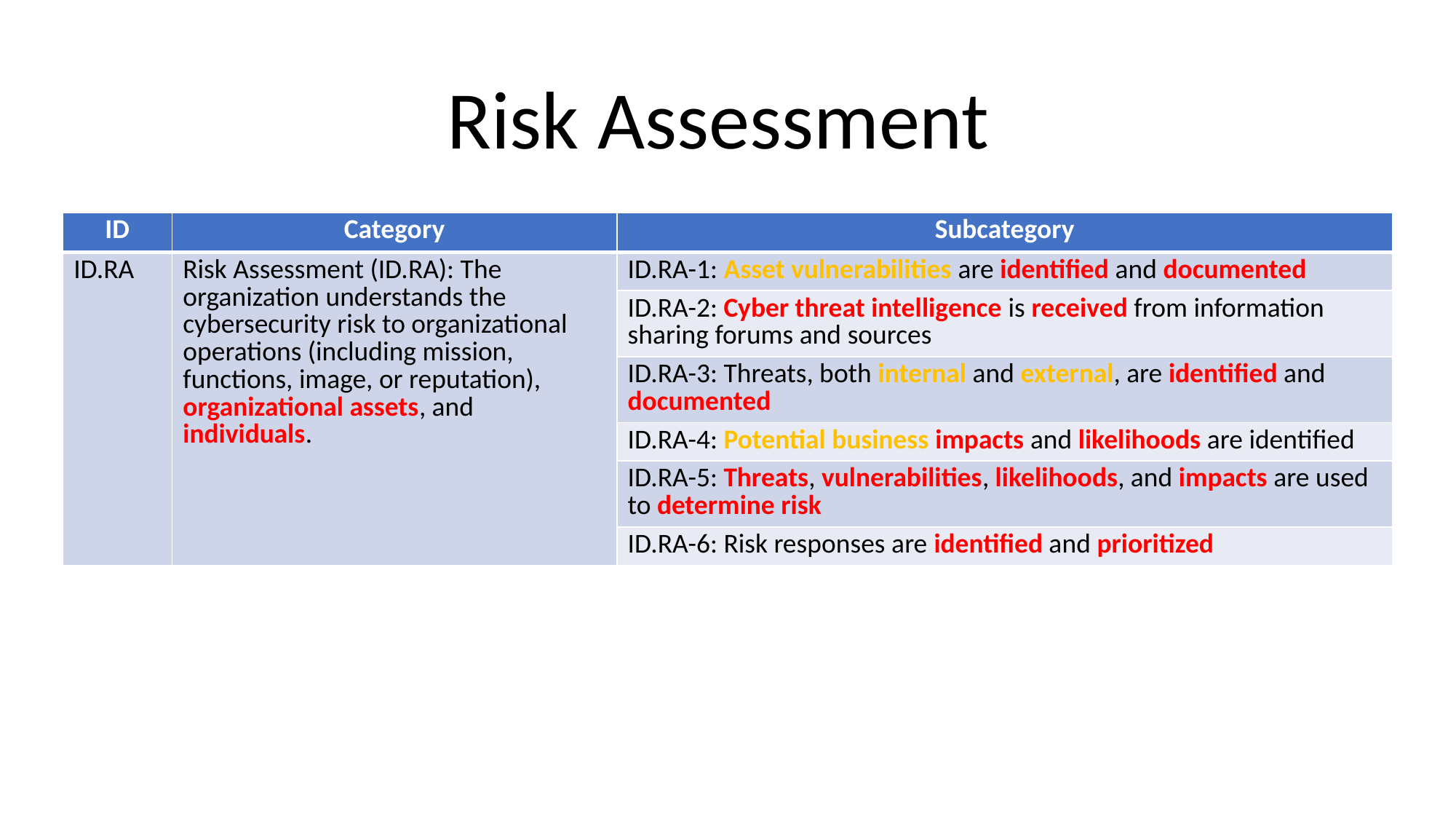

# Risk Assessment
| ID | Category | Subcategory |
| --- | --- | --- |
| ID.RA | Risk Assessment (ID.RA): The organization understands the cybersecurity risk to organizational operations (including mission, functions, image, or reputation), organizational assets, and individuals. | ID.RA-1: Asset vulnerabilities are identified and documented |
|  |  | ID.RA-2: Cyber threat intelligence is received from information sharing forums and sources |
|  |  | ID.RA-3: Threats, both internal and external, are identified and documented |
|  |  | ID.RA-4: Potential business impacts and likelihoods are identified |
|  |  | ID.RA-5: Threats, vulnerabilities, likelihoods, and impacts are used to determine risk |
|  |  | ID.RA-6: Risk responses are identified and prioritized |